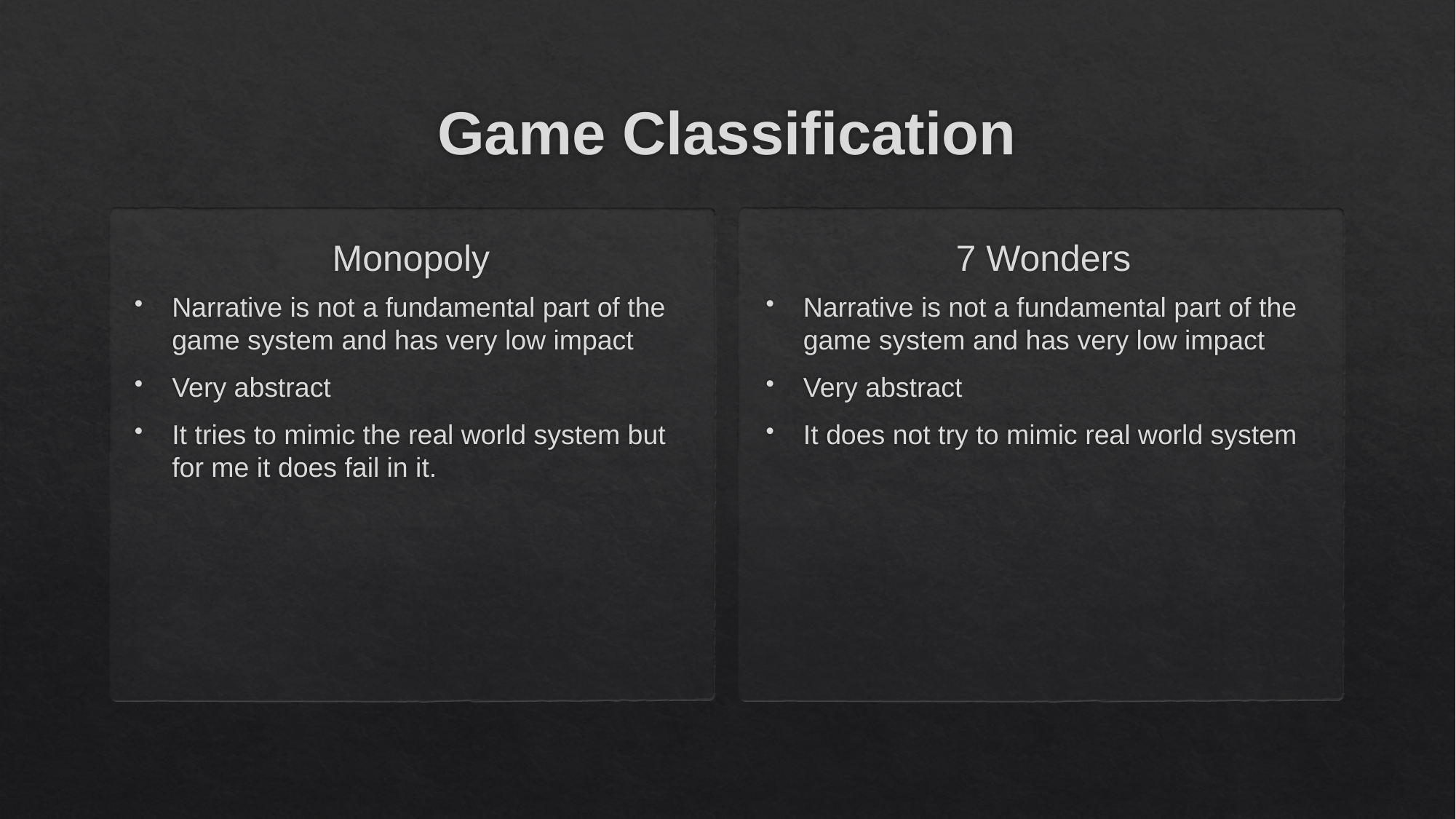

# Game Classification
Monopoly
7 Wonders
Narrative is not a fundamental part of the game system and has very low impact
Very abstract
It tries to mimic the real world system but for me it does fail in it.
Narrative is not a fundamental part of the game system and has very low impact
Very abstract
It does not try to mimic real world system